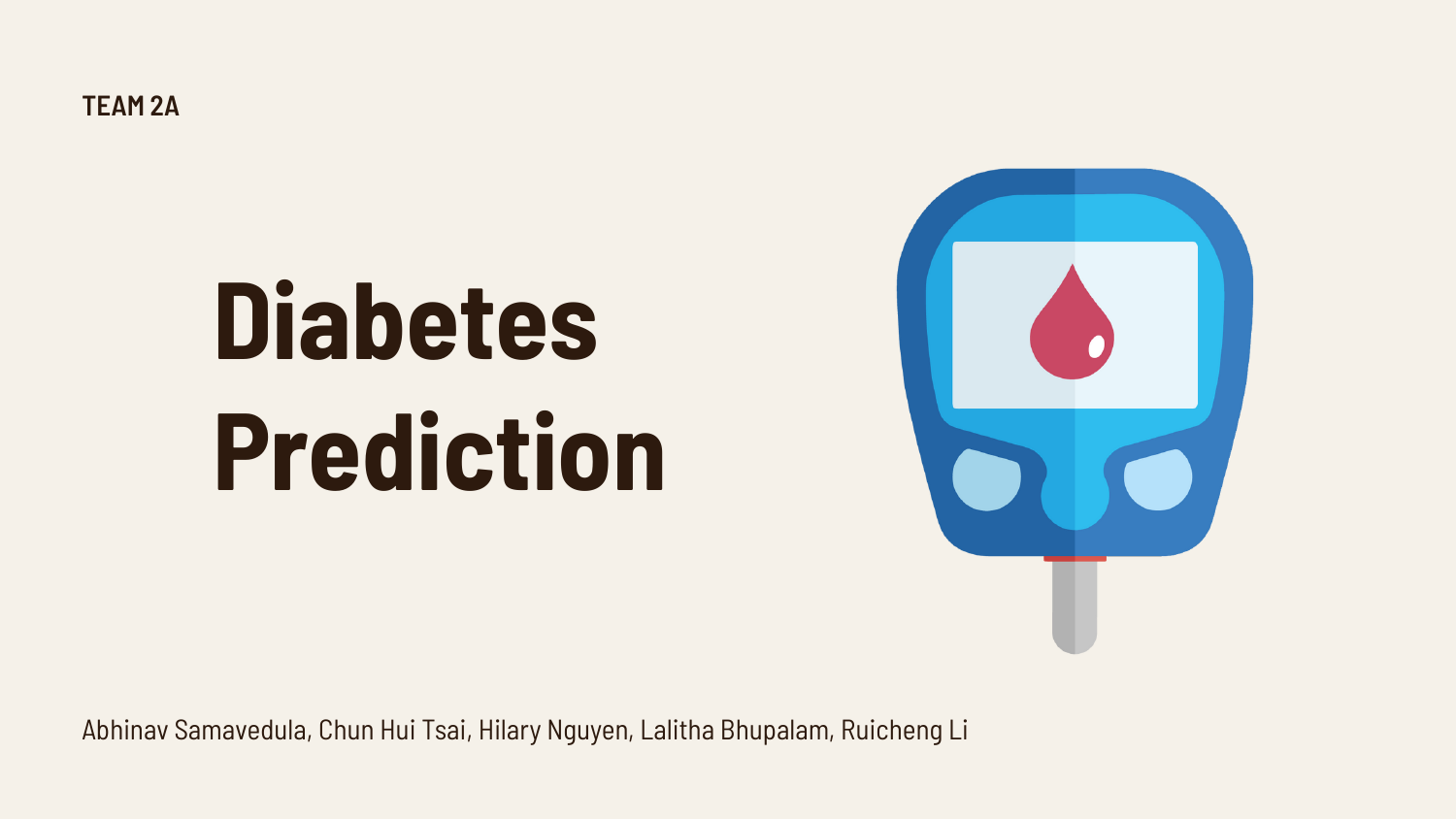

TEAM 2A

Diabetes Prediction
Abhinav Samavedula, Chun Hui Tsai, Hilary Nguyen, Lalitha Bhupalam, Ruicheng Li